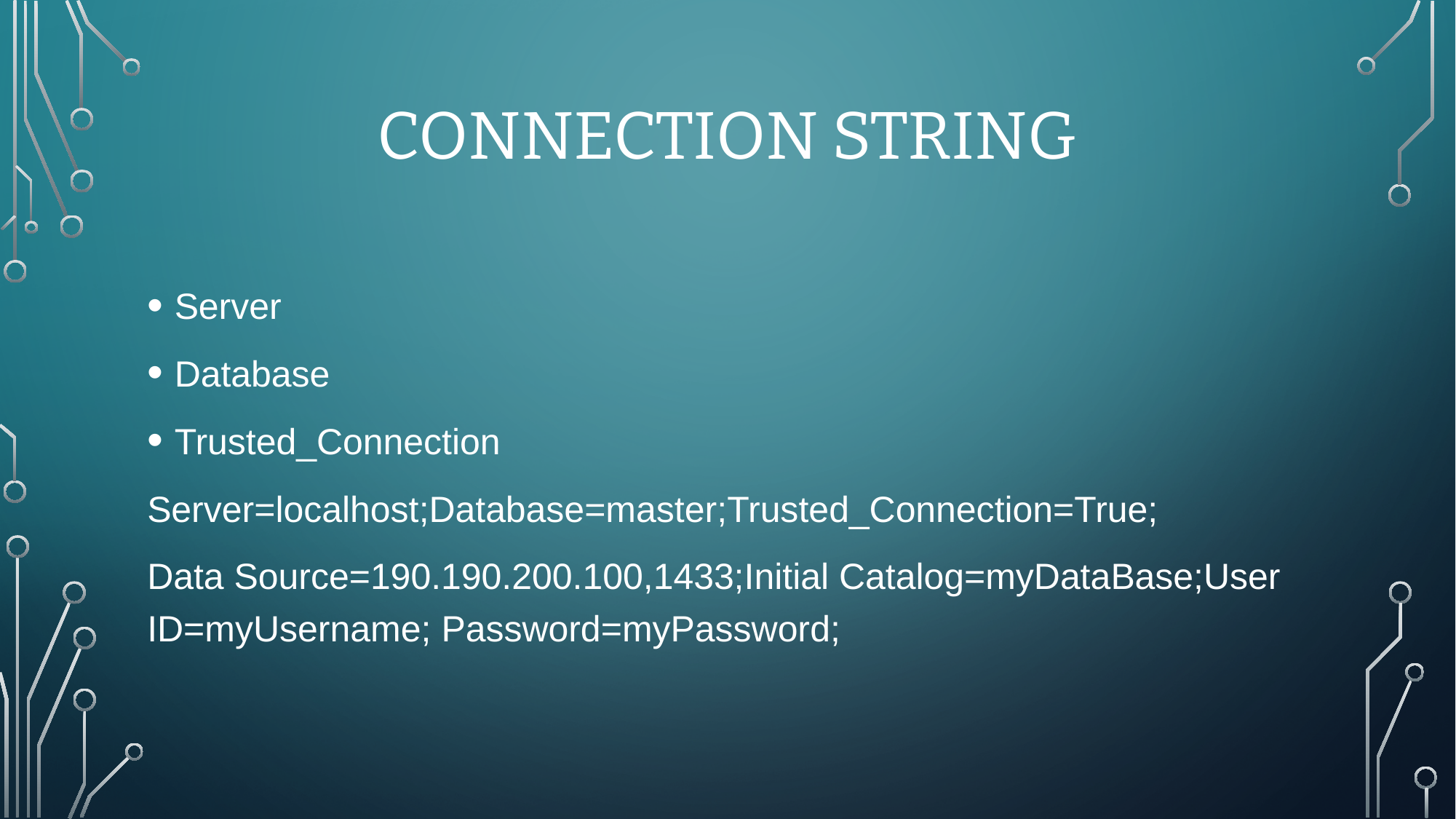

# Connection String
Server
Database
Trusted_Connection
Server=localhost;Database=master;Trusted_Connection=True;
Data Source=190.190.200.100,1433;Initial Catalog=myDataBase;User ID=myUsername; Password=myPassword;